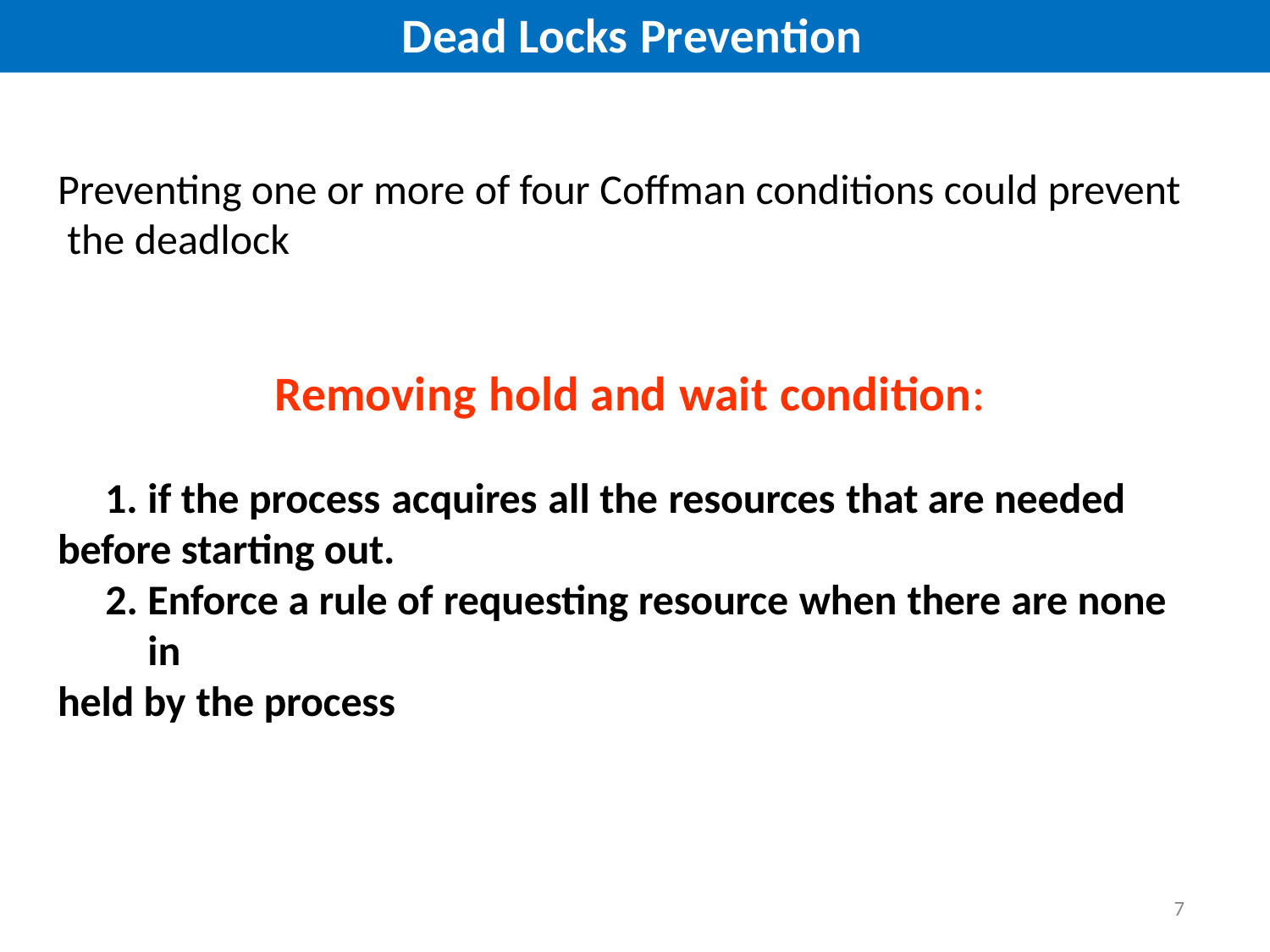

# Dead Locks Prevention
Preventing one or more of four Coffman conditions could prevent  the deadlock

Removing hold and wait condition:

if the process acquires all the resources that are needed
before starting out.
Enforce a rule of requesting resource when there are none in
held by the process
7